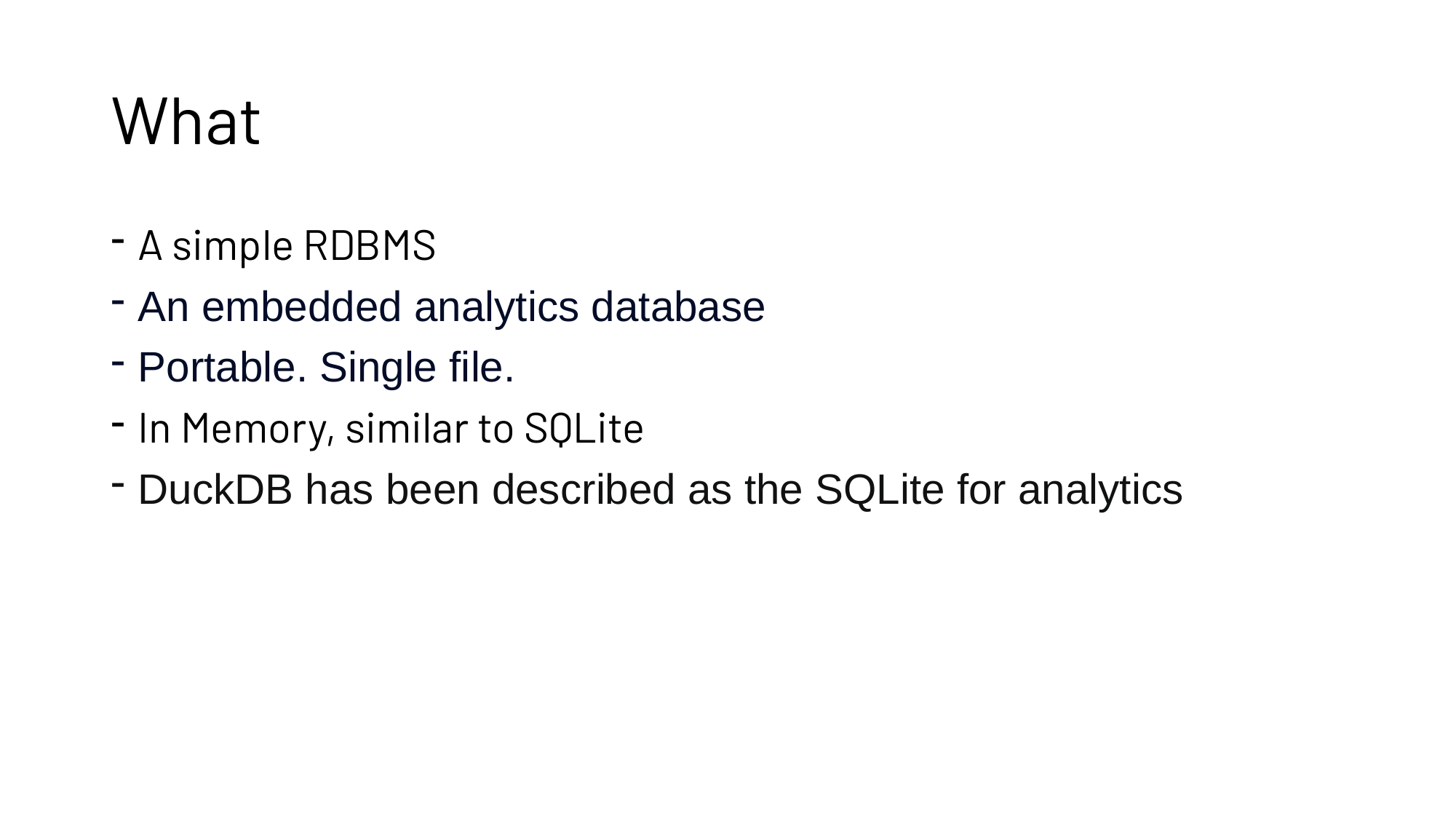

# What
A simple RDBMS
An embedded analytics database
Portable. Single file.
In Memory, similar to SQLite
DuckDB has been described as the SQLite for analytics